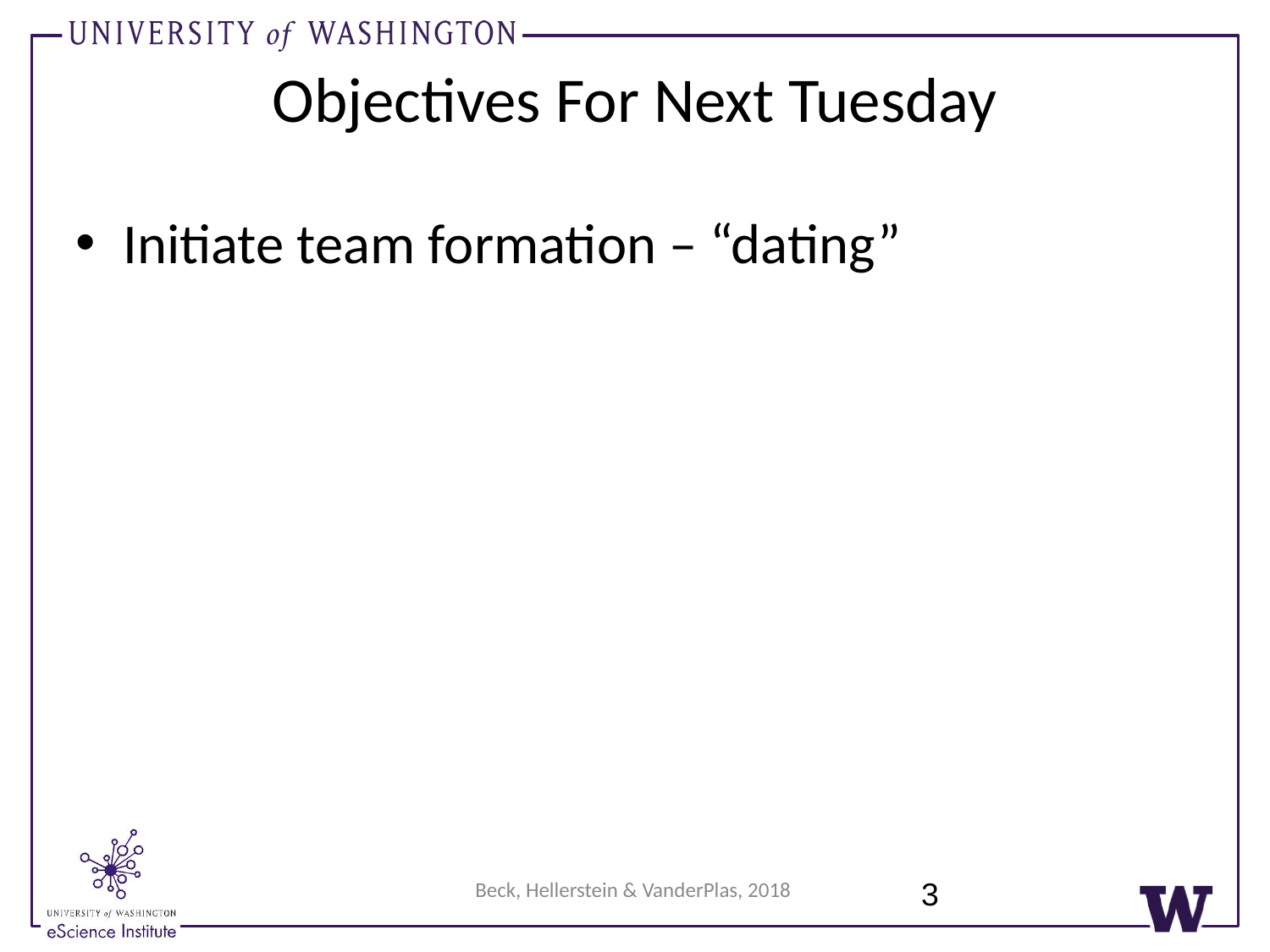

Objectives For Next Tuesday
Initiate team formation – “dating”
3
Beck, Hellerstein & VanderPlas, 2018